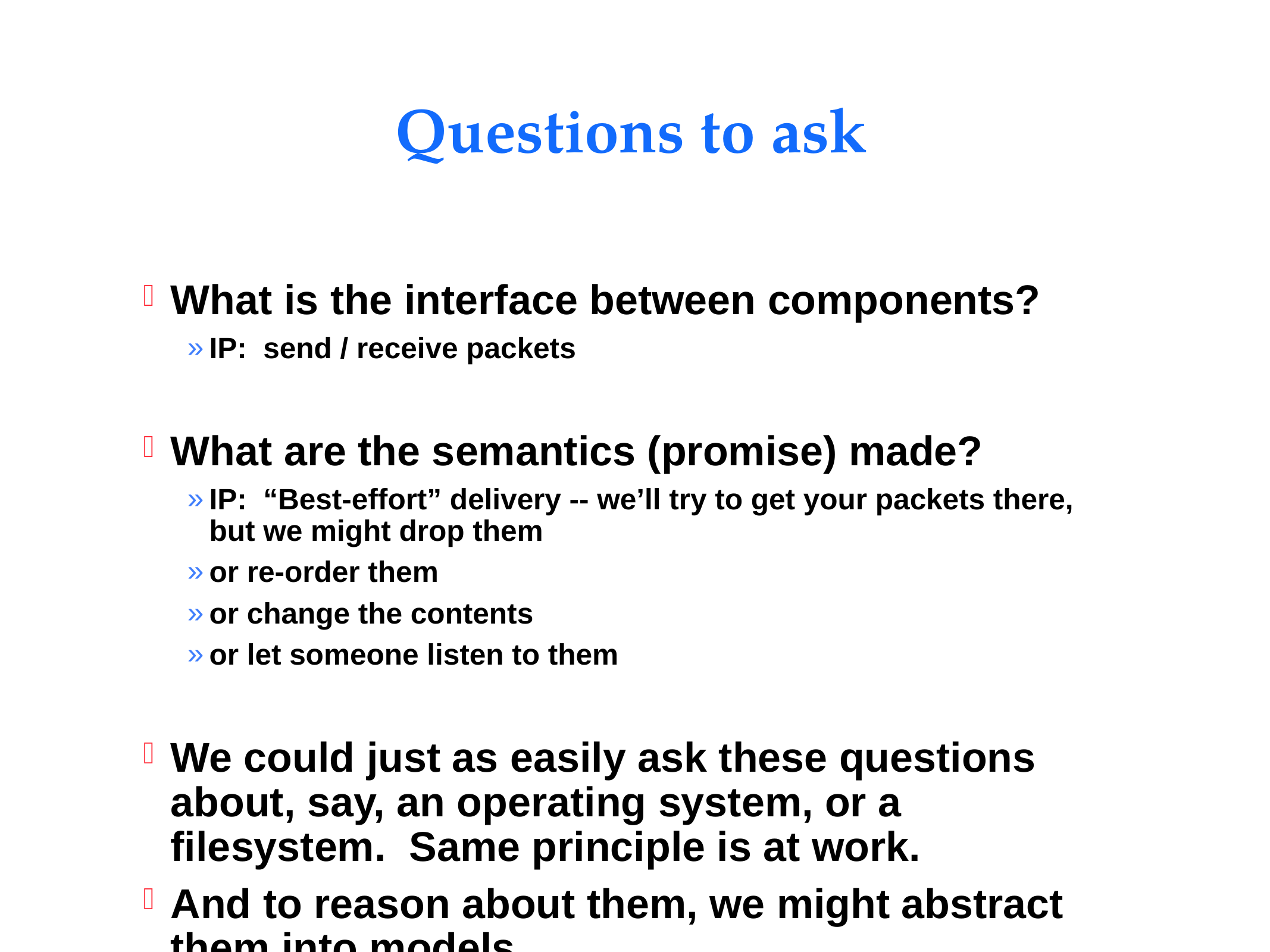

# Questions to ask
What is the interface between components?
IP:  send / receive packets

What are the semantics (promise) made?
IP:  “Best-effort” delivery -- we’ll try to get your packets there, but we might drop them
or re-order them
or change the contents
or let someone listen to them

We could just as easily ask these questions about, say, an operating system, or a filesystem.  Same principle is at work.
And to reason about them, we might abstract them into models...
16